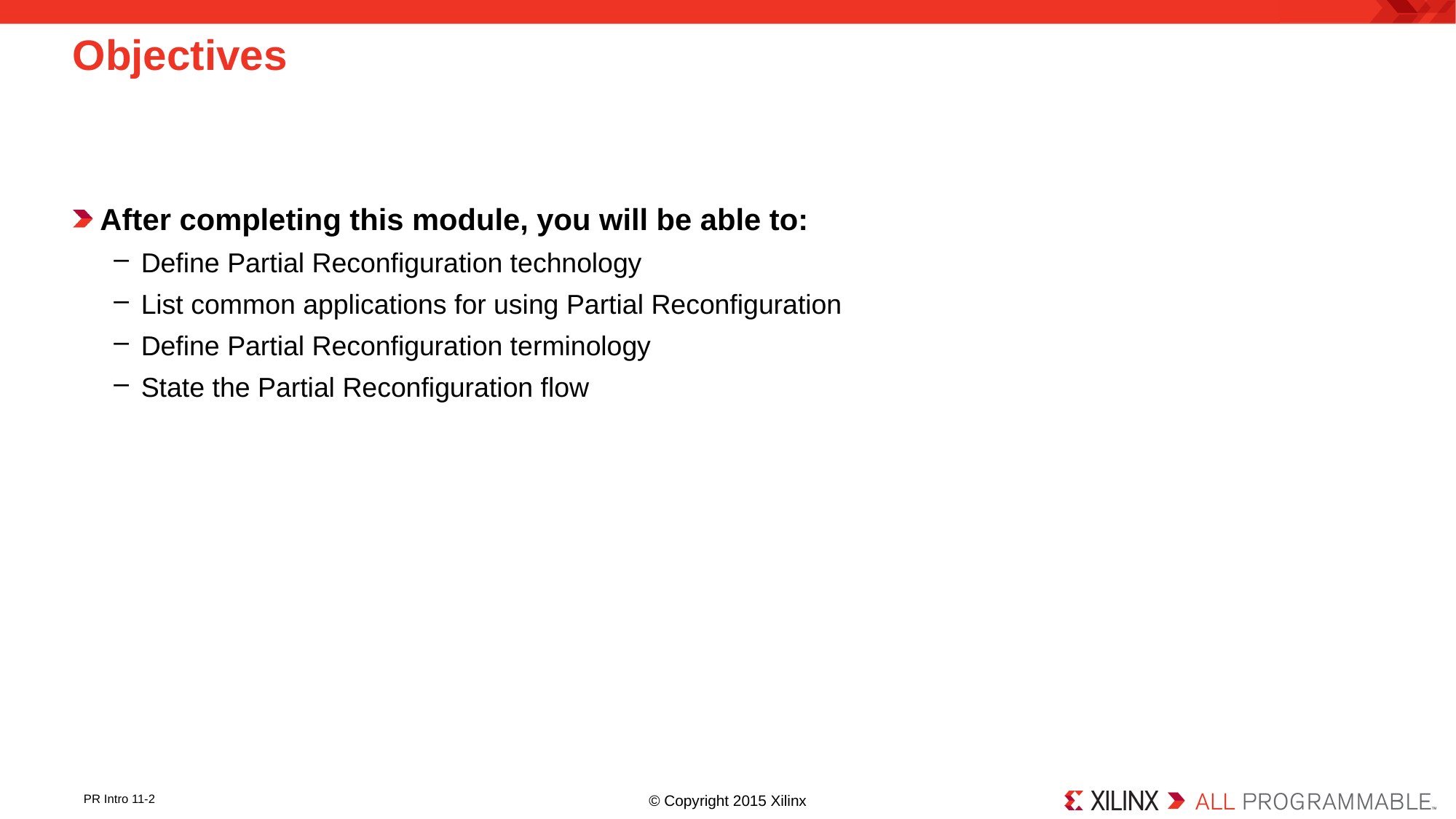

# Objectives
After completing this module, you will be able to:
Define Partial Reconfiguration technology
List common applications for using Partial Reconfiguration
Define Partial Reconfiguration terminology
State the Partial Reconfiguration flow
© Copyright 2015 Xilinx
PR Intro 11-2